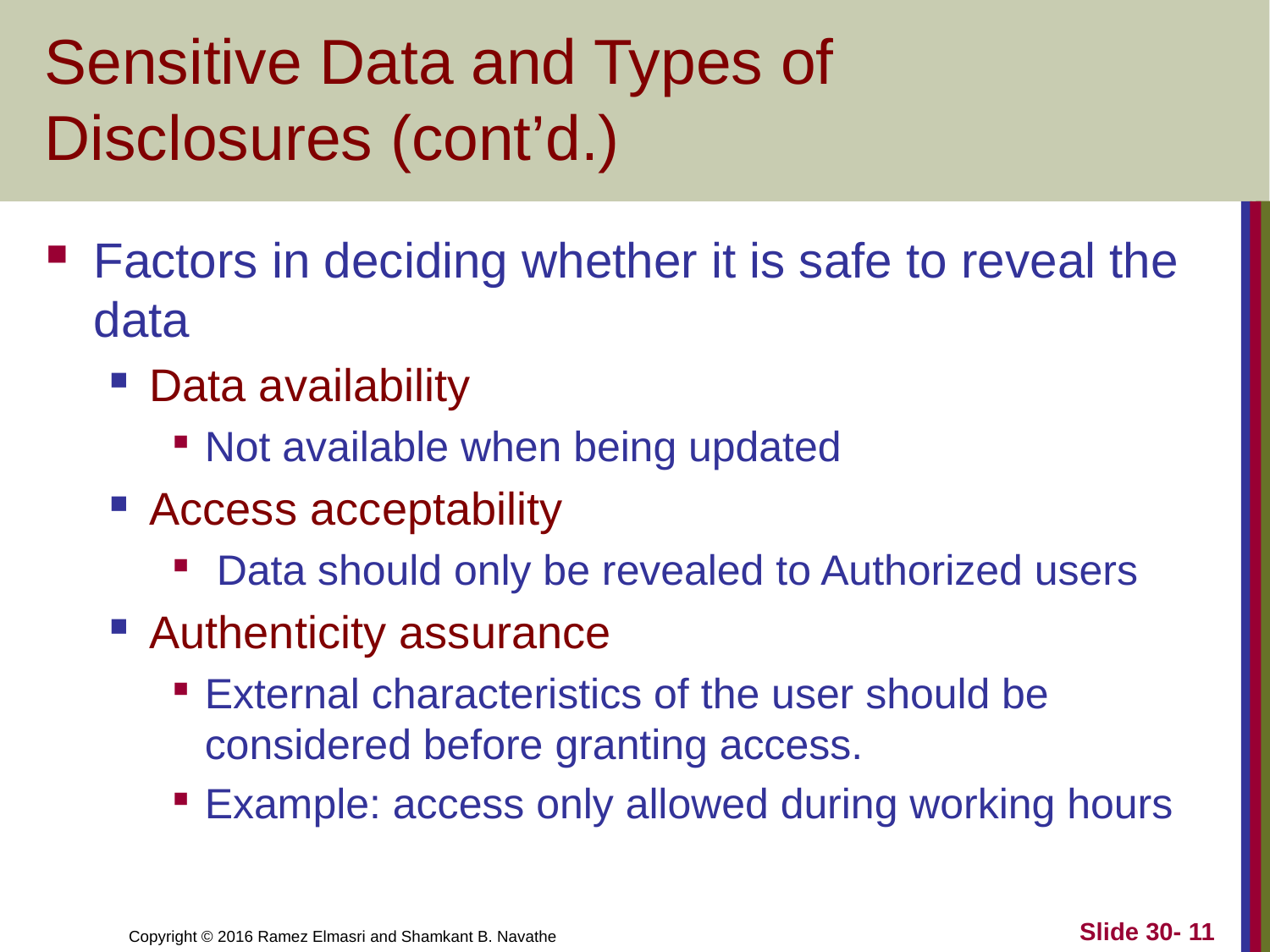

# Sensitive Data and Types of Disclosures (cont’d.)
Factors in deciding whether it is safe to reveal the data
Data availability
Not available when being updated
Access acceptability
 Data should only be revealed to Authorized users
Authenticity assurance
External characteristics of the user should be considered before granting access.
Example: access only allowed during working hours
Slide 30- 11